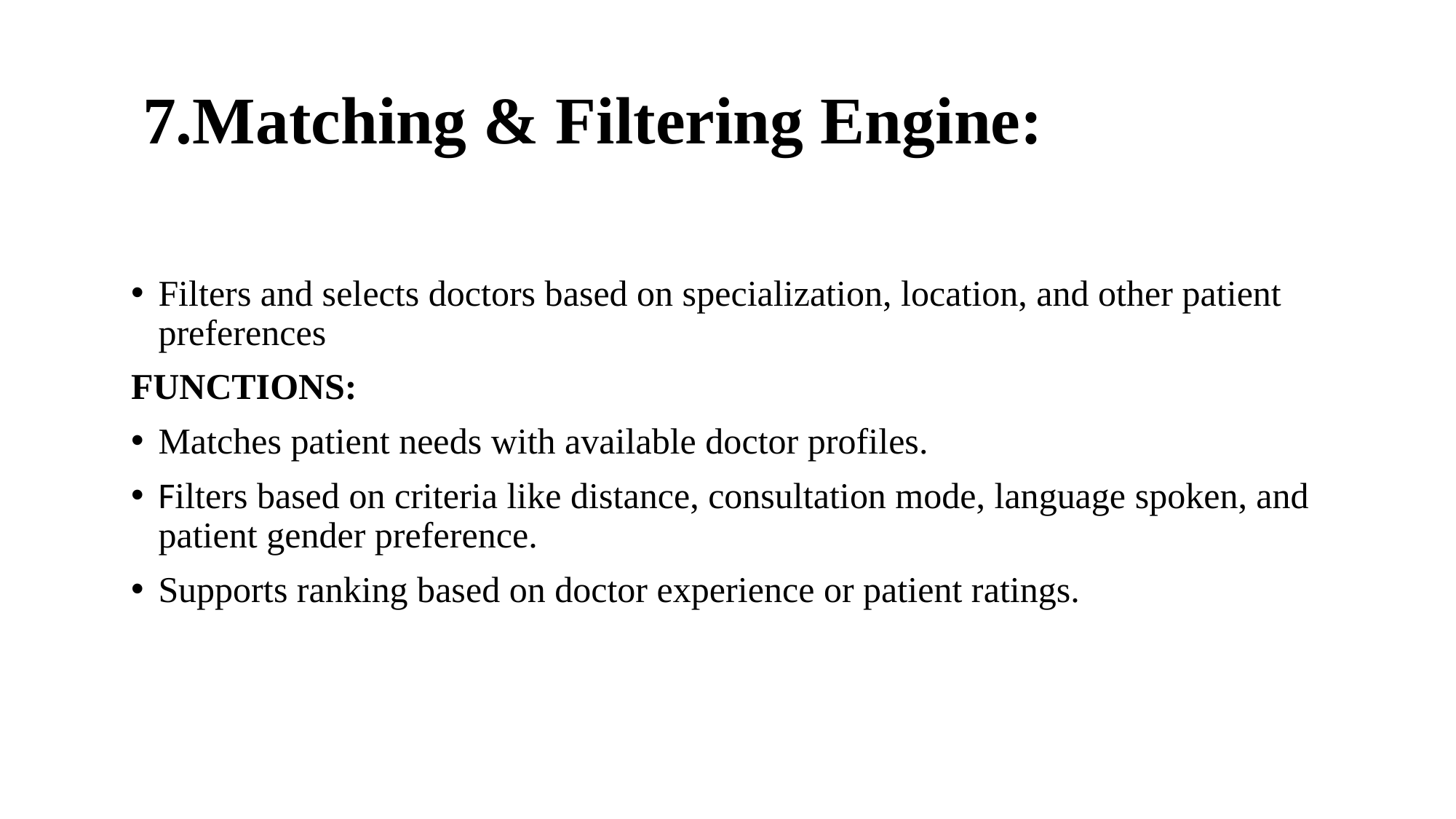

# 7.Matching & Filtering Engine:

Filters and selects doctors based on specialization, location, and other patient preferences
FUNCTIONS:
Matches patient needs with available doctor profiles.
Filters based on criteria like distance, consultation mode, language spoken, and patient gender preference.
Supports ranking based on doctor experience or patient ratings.